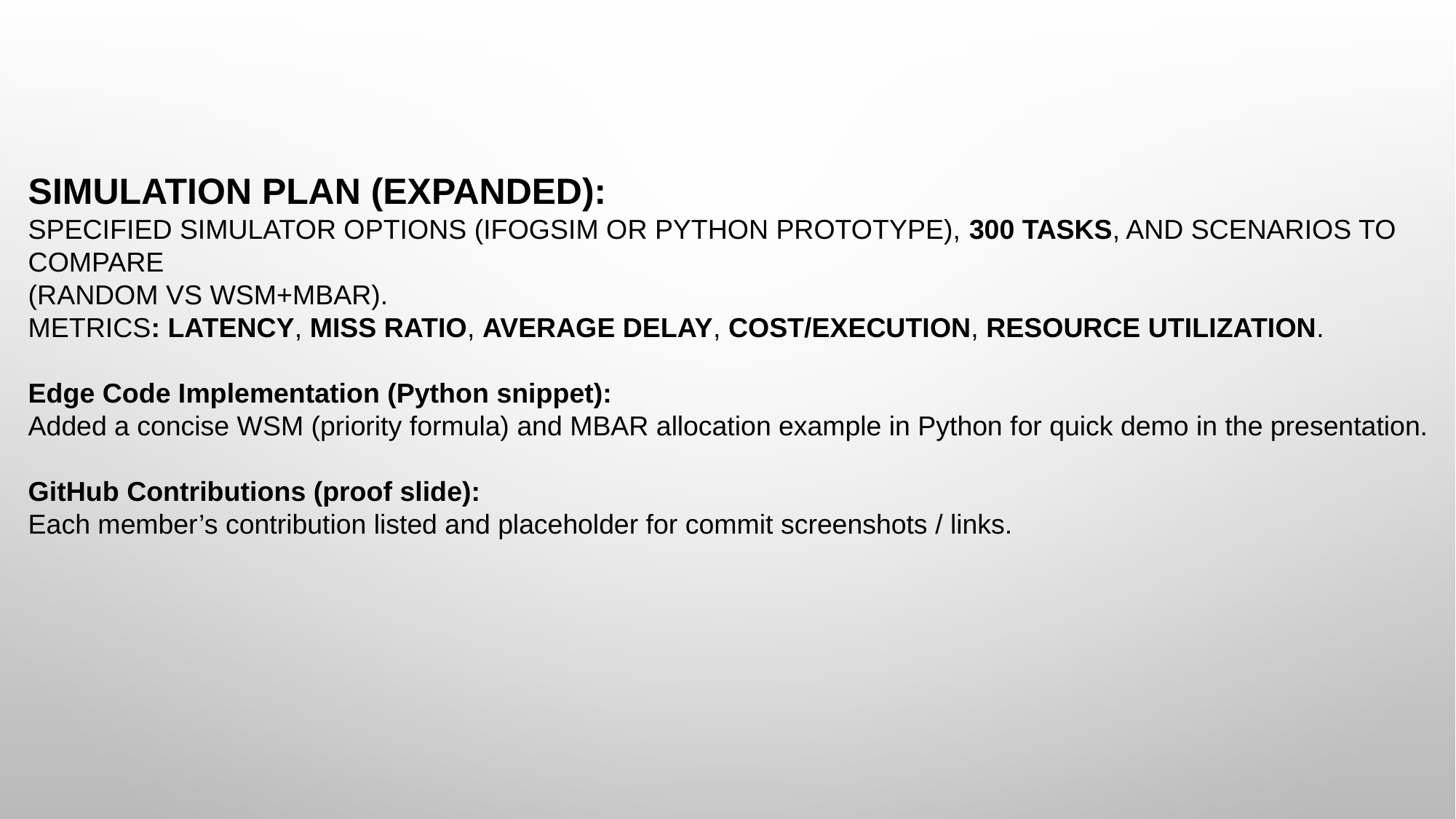

Simulation Plan (expanded):
Specified simulator options (iFogSim or Python prototype), 300 tasks, and scenarios to compare
(Random vs WSM+MBAR).
Metrics: Latency, Miss Ratio, Average Delay, Cost/Execution, Resource Utilization.
Edge Code Implementation (Python snippet):
Added a concise WSM (priority formula) and MBAR allocation example in Python for quick demo in the presentation.

GitHub Contributions (proof slide):
Each member’s contribution listed and placeholder for commit screenshots / links.